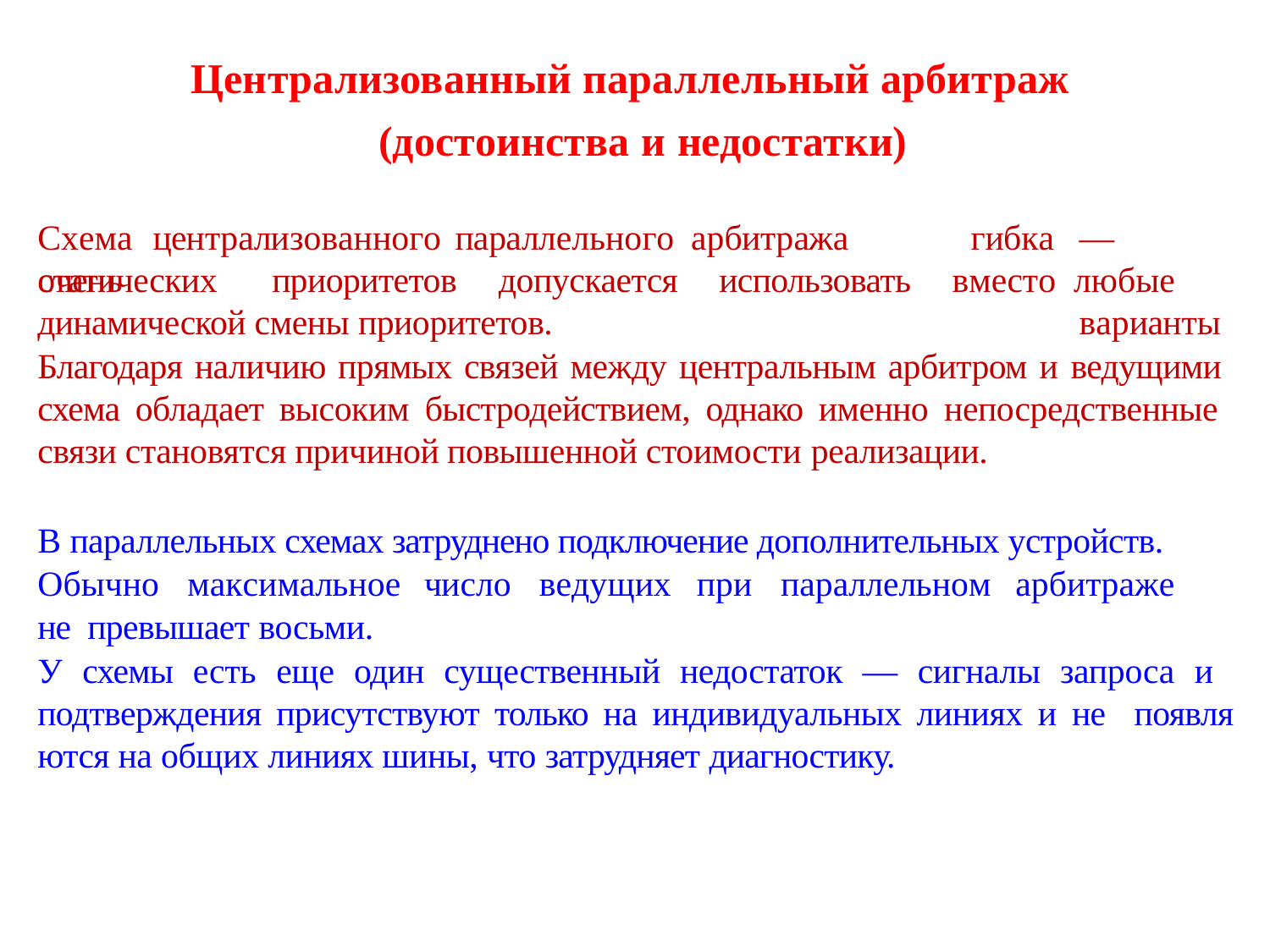

# Централизованный параллельный арбитраж  (достоинства и недостатки)
Схема	централизованного	параллельного	арбитража	очень
гибка	—	вместо  любые		варианты
ста­тических	приоритетов	допускается	использовать
динамической смены приоритетов.
Благодаря наличию прямых связей между центральным ар­битром и ведущими  схема обладает высоким быстродействием, однако именно непосредственные  связи становятся причиной повышенной стоимости реализа­ции.

В параллельных схемах затруднено подключение дополнительных устройств.  Обычно	максимальное	число	ведущих	при	параллельном	арбитраже	не  превыша­ет восьми.
У схемы есть еще один существенный недостаток — сигналы запроса и  подтверждения присутствуют только на индивидуальных линиях и не  появля­ются на общих линиях шины, что затрудняет диагностику.